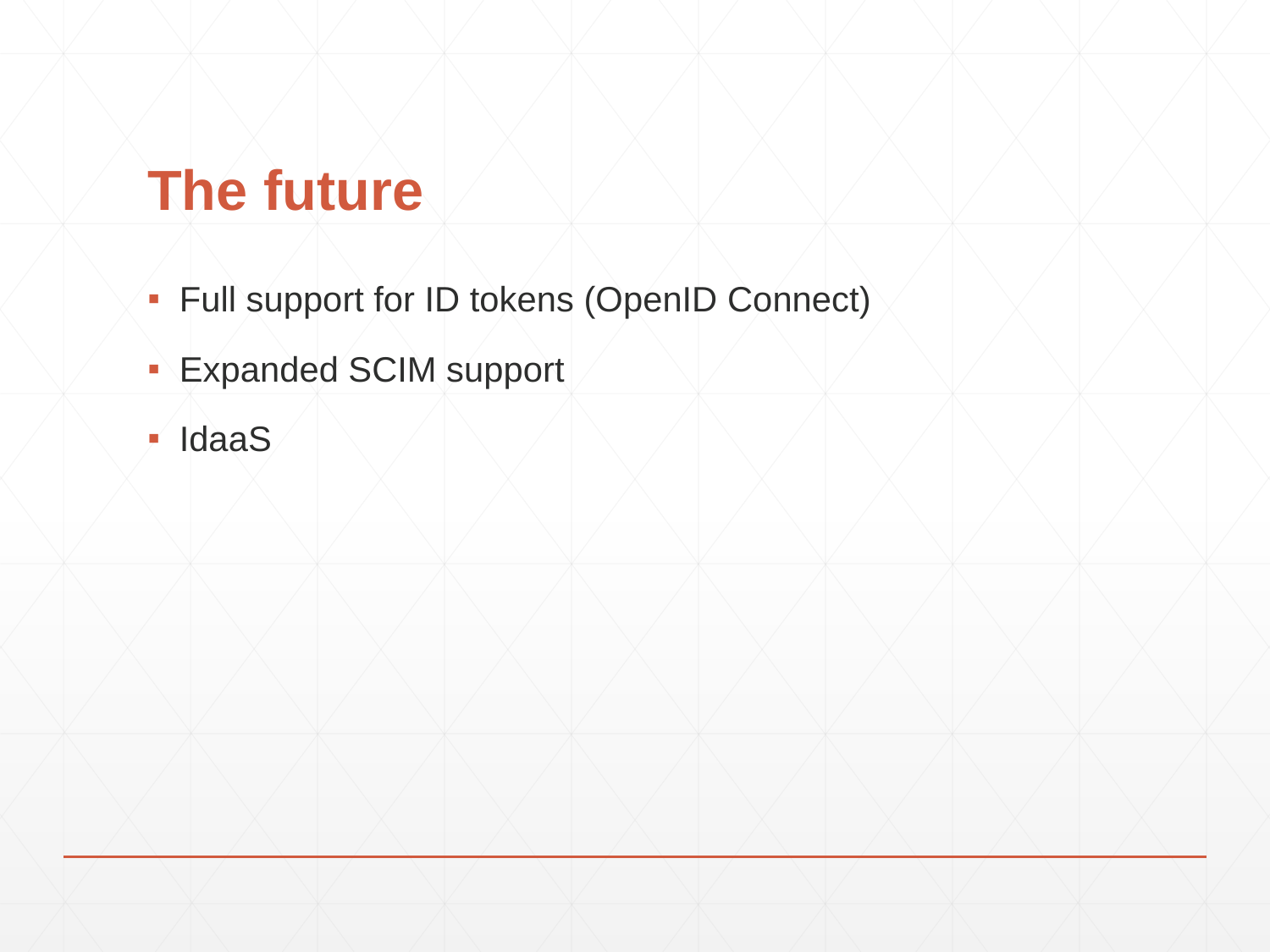

# The future
Full support for ID tokens (OpenID Connect)
Expanded SCIM support
IdaaS